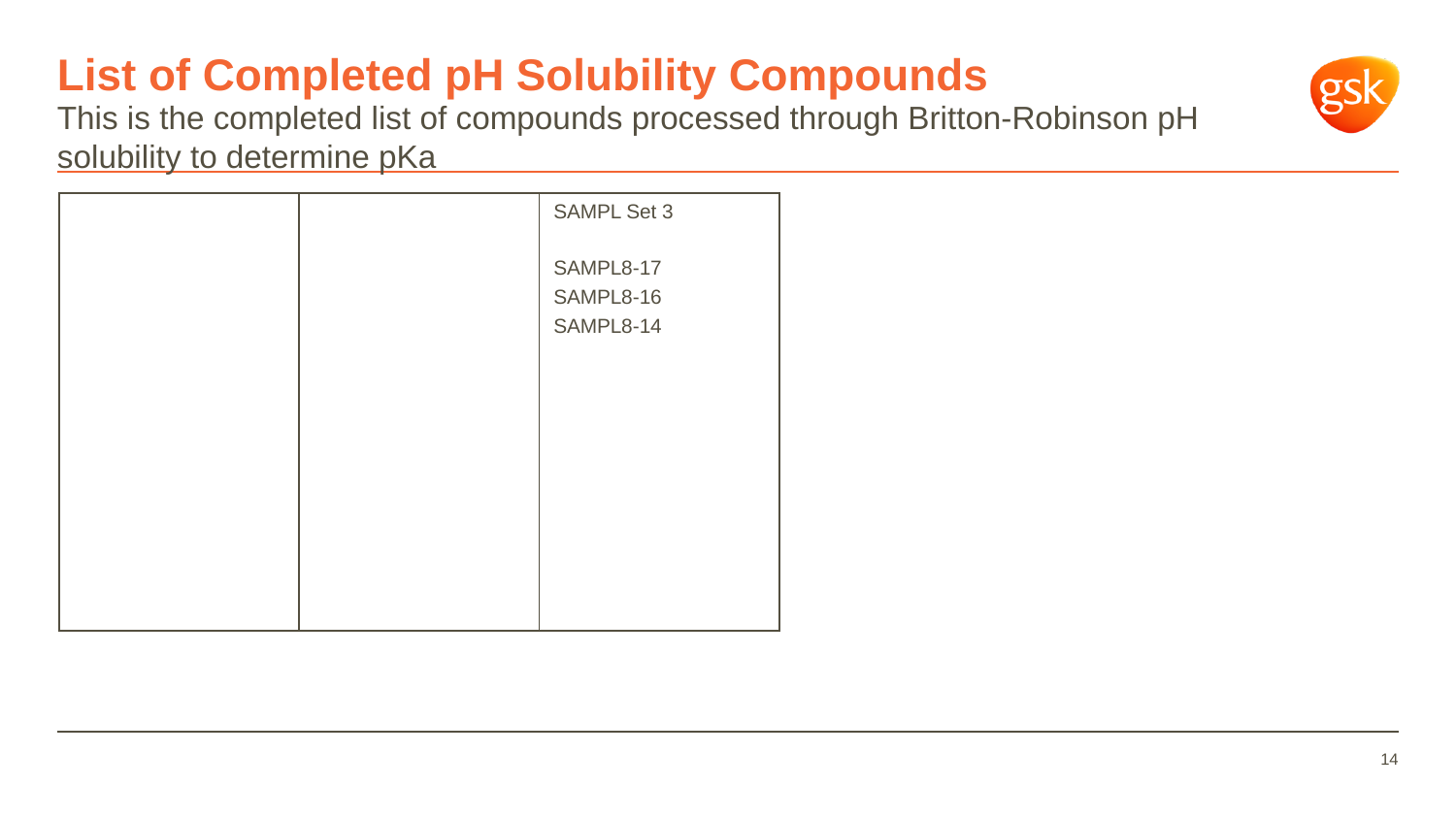

# List of Completed pH Solubility Compounds
This is the completed list of compounds processed through Britton-Robinson pH solubility to determine pKa
|  |  | SAMPL Set 3 SAMPL8-17 SAMPL8-16 SAMPL8-14 |
| --- | --- | --- |
14